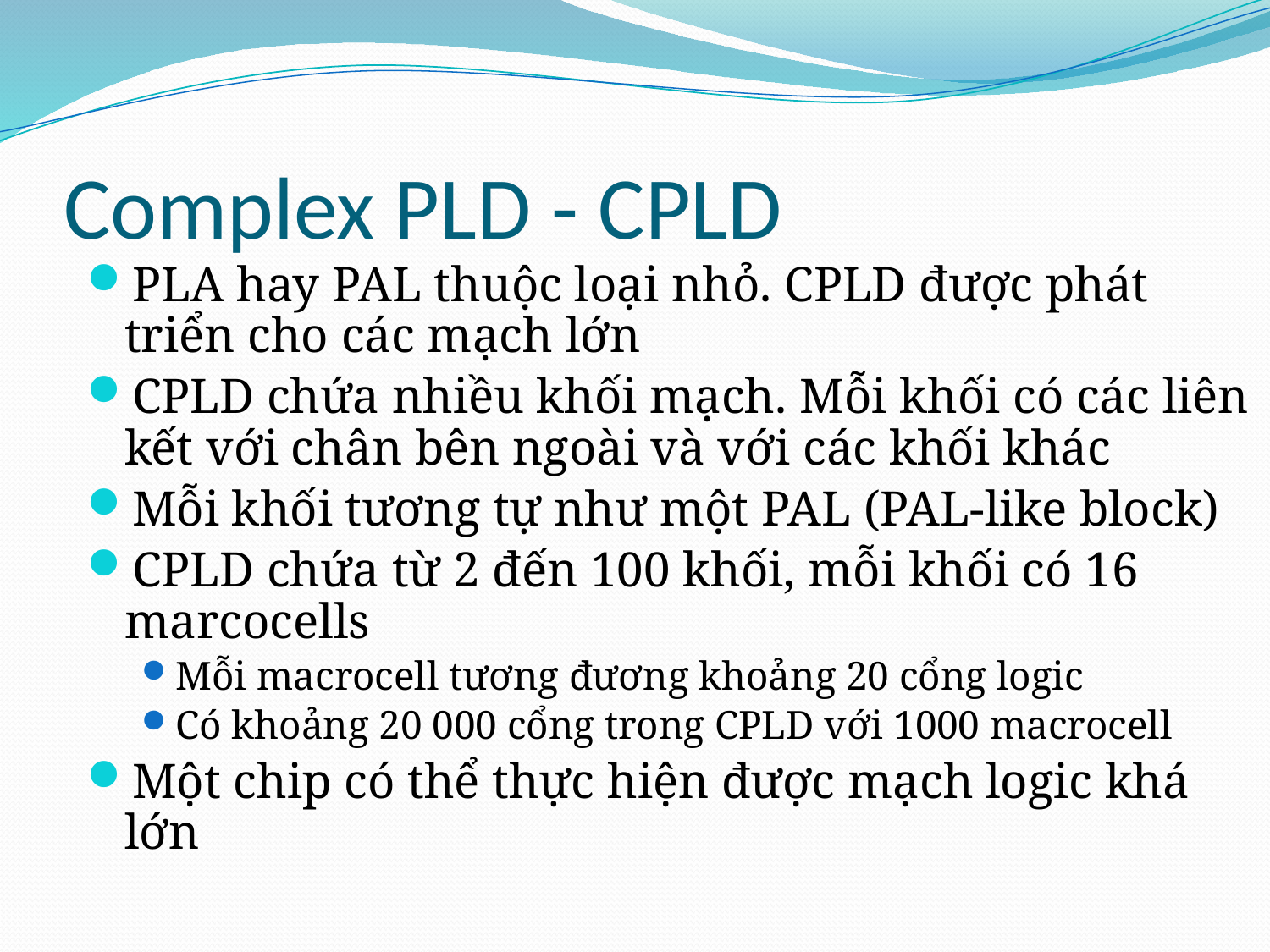

# Complex PLD - CPLD
PLA hay PAL thuộc loại nhỏ. CPLD được phát triển cho các mạch lớn
CPLD chứa nhiều khối mạch. Mỗi khối có các liên kết với chân bên ngoài và với các khối khác
Mỗi khối tương tự như một PAL (PAL-like block)
CPLD chứa từ 2 đến 100 khối, mỗi khối có 16 marcocells
Mỗi macrocell tương đương khoảng 20 cổng logic
Có khoảng 20 000 cổng trong CPLD với 1000 macrocell
Một chip có thể thực hiện được mạch logic khá lớn